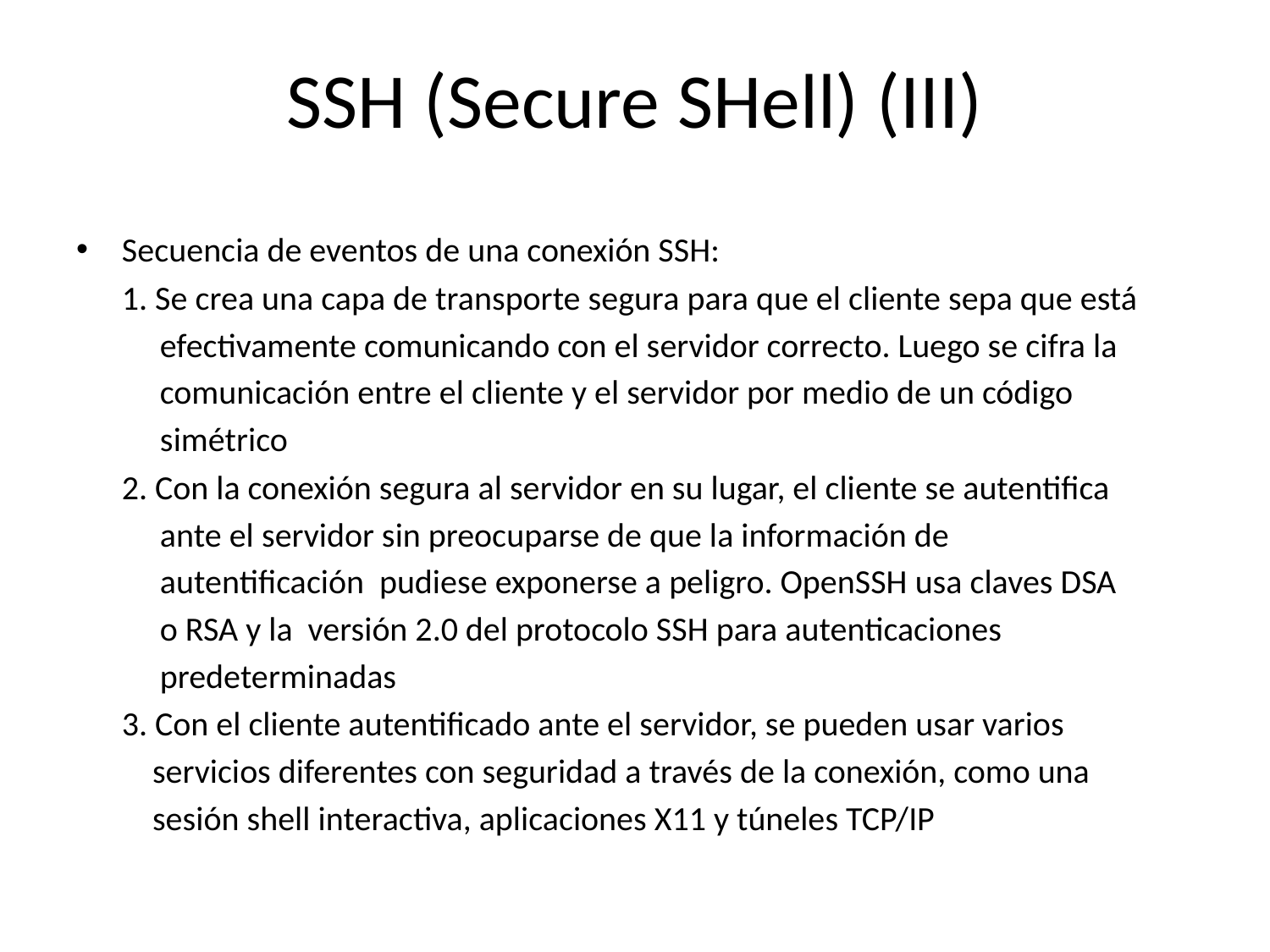

# SSH (Secure SHell) (III)
Secuencia de eventos de una conexión SSH:
      1. Se crea una capa de transporte segura para que el cliente sepa que está
           efectivamente comunicando con el servidor correcto. Luego se cifra la
           comunicación entre el cliente y el servidor por medio de un código
           simétrico
      2. Con la conexión segura al servidor en su lugar, el cliente se autentifica
           ante el servidor sin preocuparse de que la información de
           autentificación  pudiese exponerse a peligro. OpenSSH usa claves DSA
           o RSA y la  versión 2.0 del protocolo SSH para autenticaciones
           predeterminadas
      3. Con el cliente autentificado ante el servidor, se pueden usar varios
          servicios diferentes con seguridad a través de la conexión, como una
          sesión shell interactiva, aplicaciones X11 y túneles TCP/IP